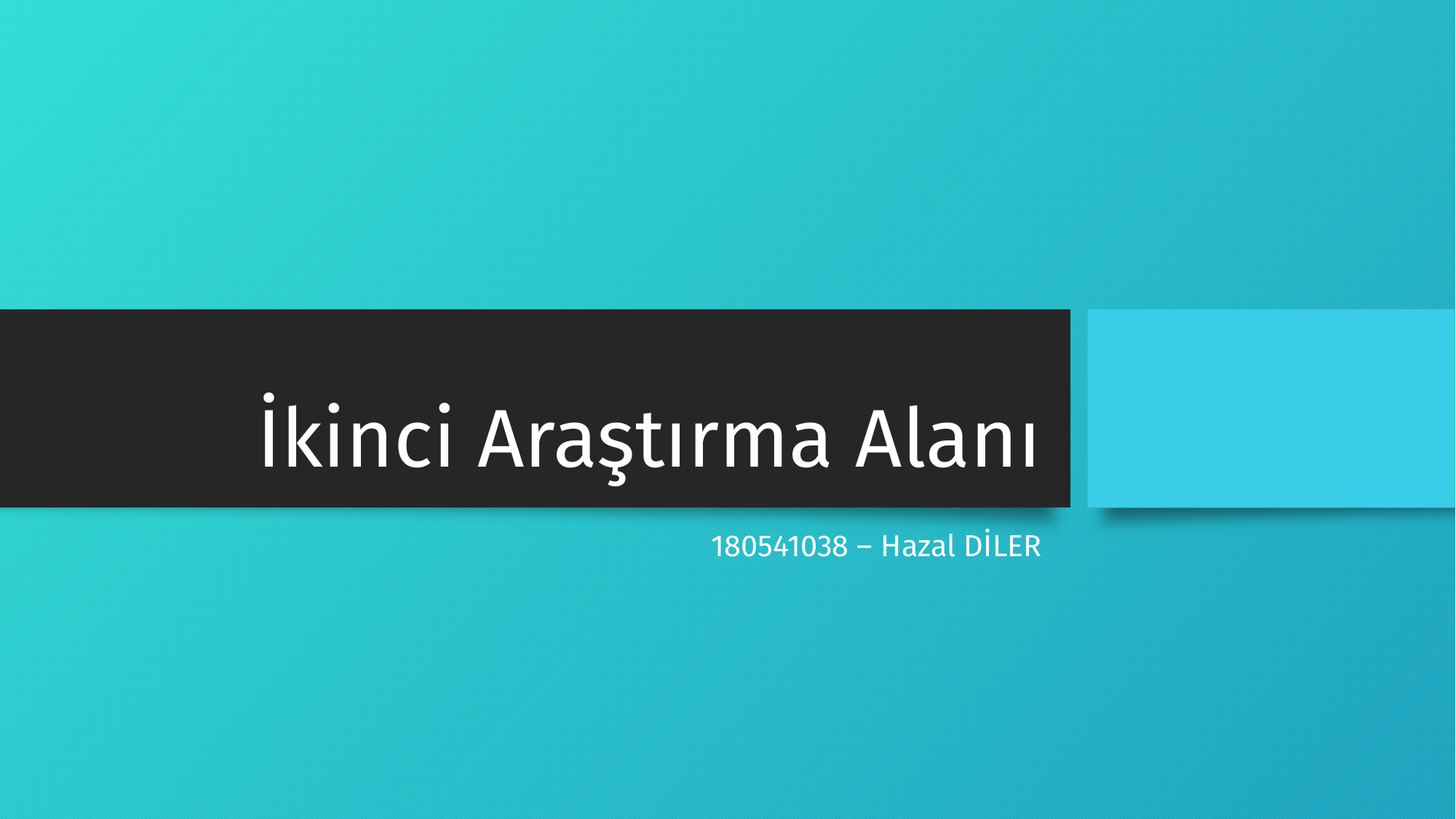

# İkinci Araştırma Alanı
180541038 – Hazal DİLER